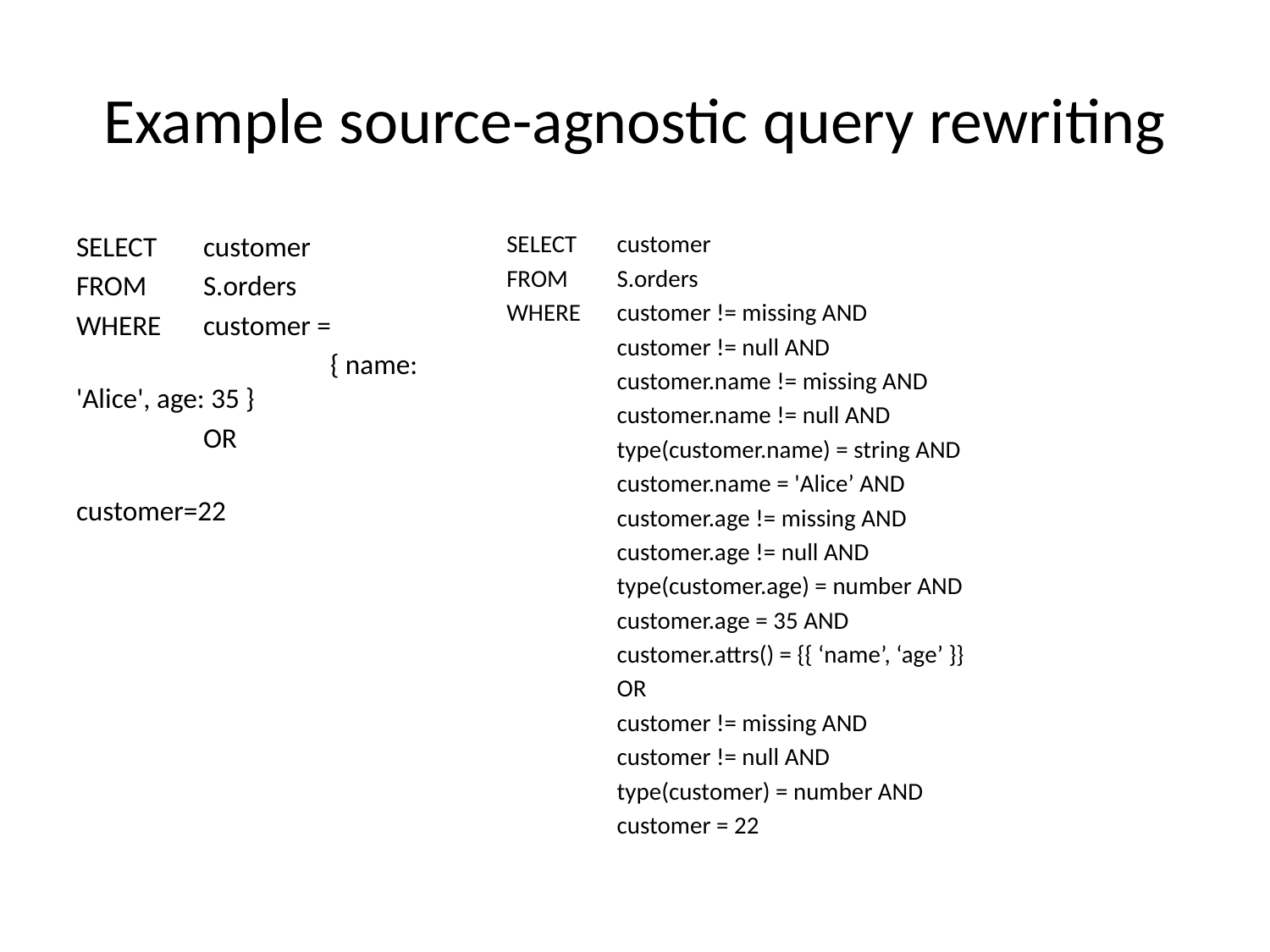

# Example source-agnostic query rewriting
SELECT	customer
FROM 	S.orders
WHERE 	customer =
		{ name: 'Alice', age: 35 }
	OR
		customer=22
SELECT	customer
FROM 	S.orders
WHERE 	customer != missing AND
		customer != null AND
		customer.name != missing AND
		customer.name != null AND
		type(customer.name) = string AND
		customer.name = 'Alice’ AND
		customer.age != missing AND
		customer.age != null AND
		type(customer.age) = number AND
		customer.age = 35 AND
		customer.attrs() = {{ ‘name’, ‘age’ }}
			OR
		customer != missing AND
		customer != null AND
		type(customer) = number AND
		customer = 22